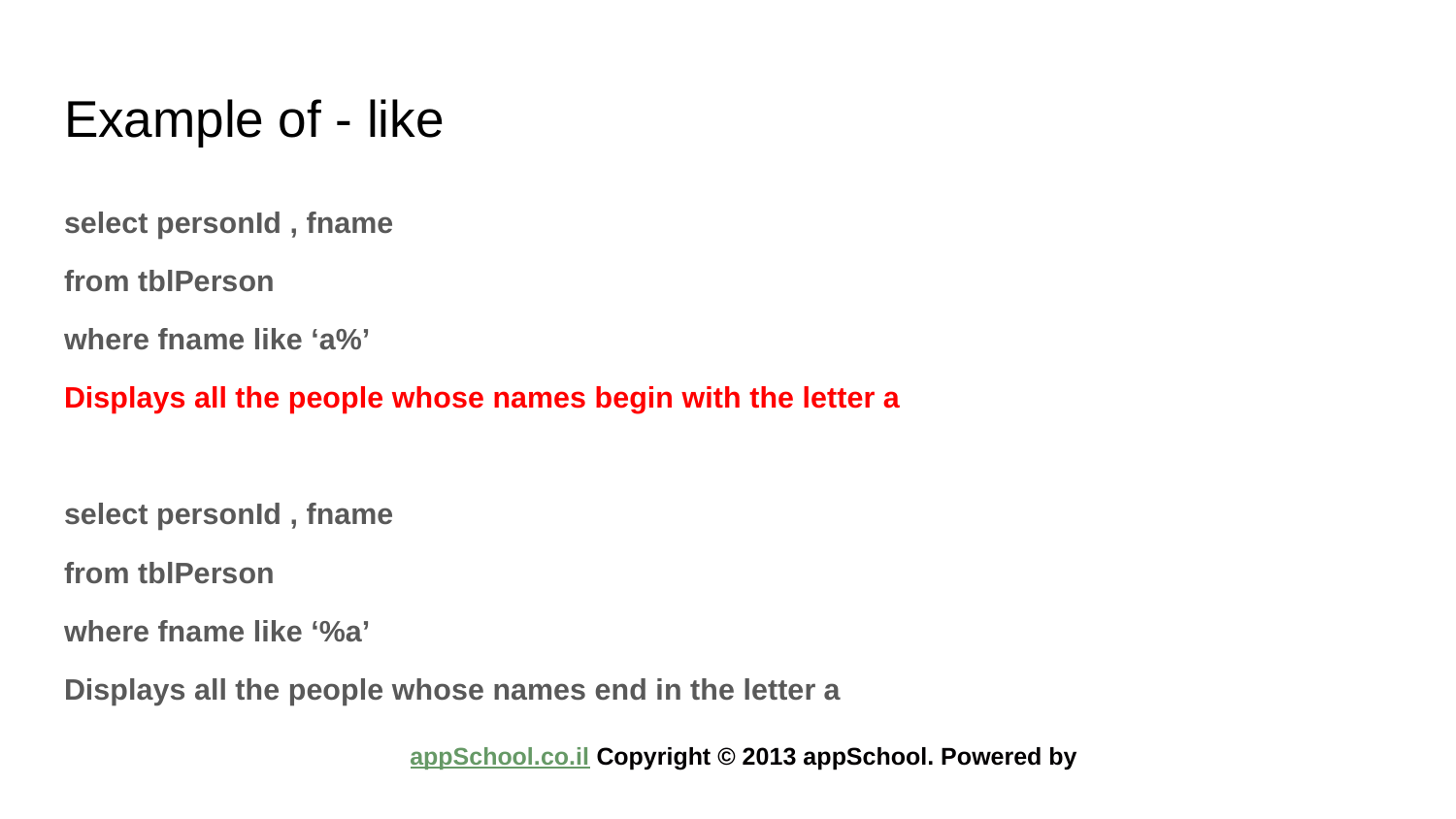

# Example of - like
select personId , fname
from tblPerson
where fname like ‘a%’
Displays all the people whose names begin with the letter a

select personId , fname
from tblPerson
where fname like ‘%a’
Displays all the people whose names end in the letter a

Copyright © 2013 appSchool. Powered by appSchool.co.il